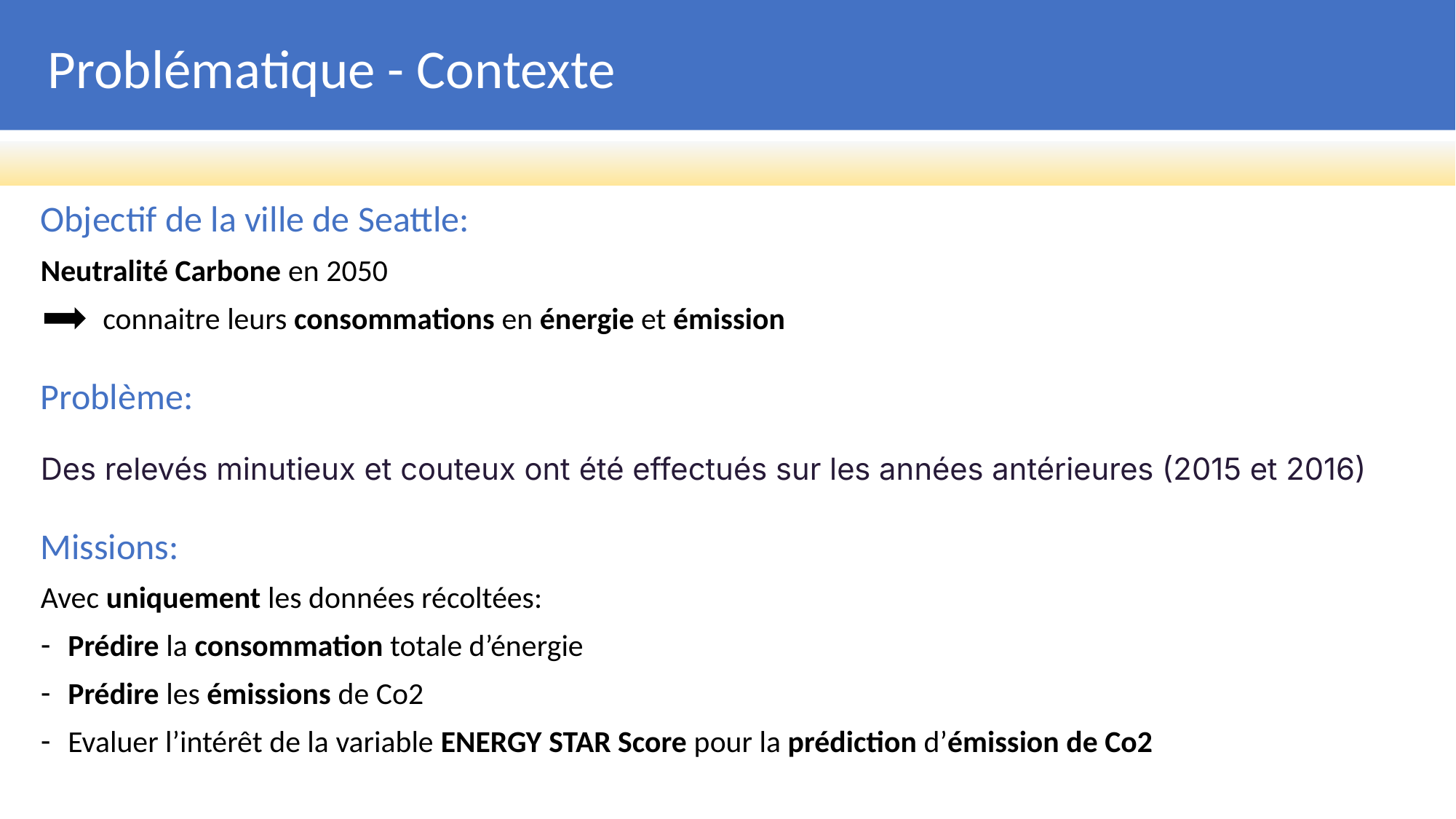

Problématique - Contexte

Objectif de la ville de Seattle:
Neutralité Carbone en 2050
         connaitre leurs consommations en énergie et émission
Problème:
Des relevés minutieux et couteux ont été effectués sur les années antérieures (2015 et 2016)
Missions:
Avec uniquement les données récoltées:
Prédire la consommation totale d’énergie
Prédire les émissions de Co2
Evaluer l’intérêt de la variable ENERGY STAR Score pour la prédiction d’émission de Co2